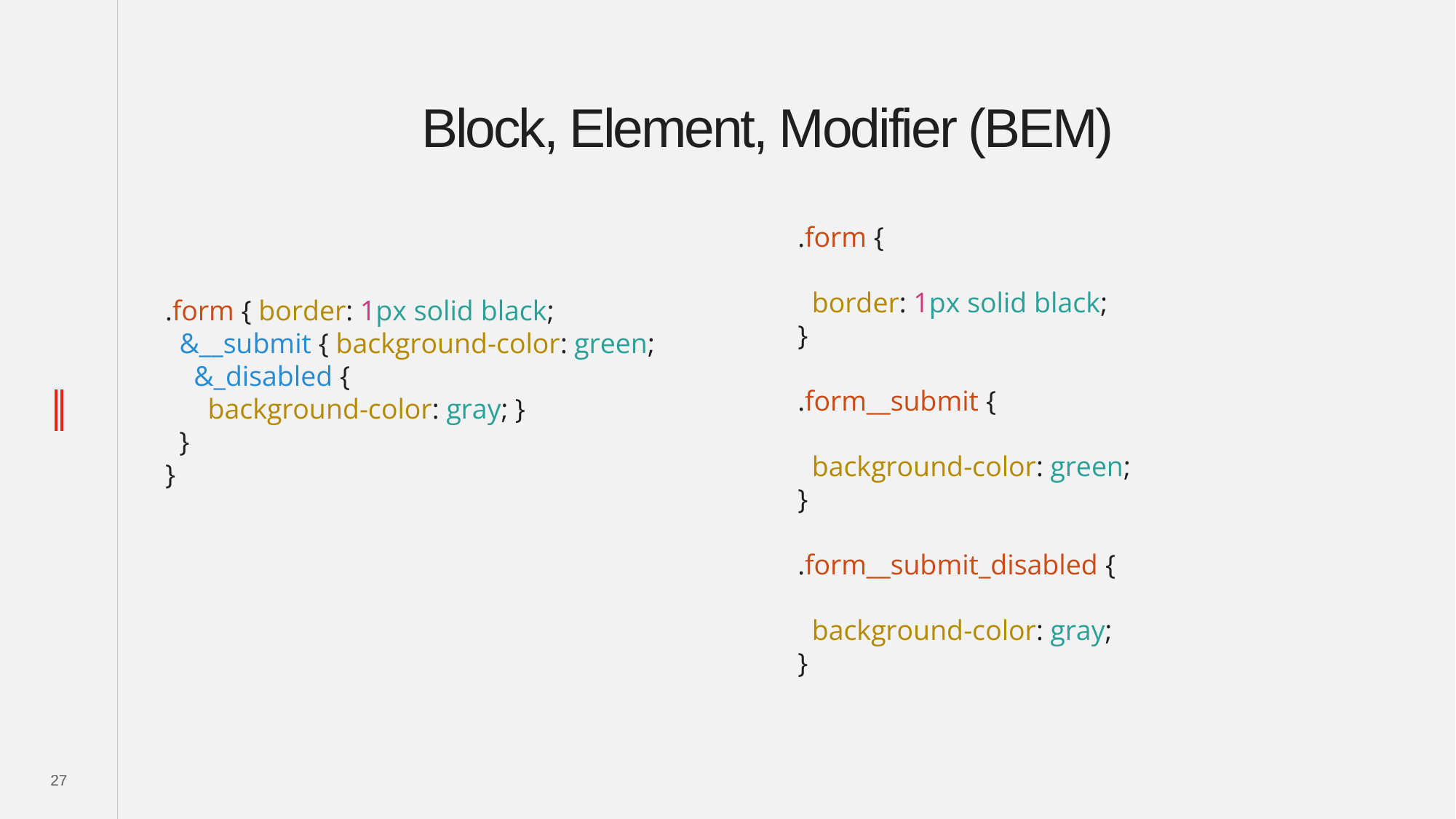

# Block, Element, Modifier (BEM)
.form {
  border: 1px solid black;
}
.form__submit {
  background-color: green;
}
.form__submit_disabled {
  background-color: gray;
}
.form { border: 1px solid black;
  &__submit { background-color: green;
    &_disabled {
      background-color: gray; }
  }
}
27